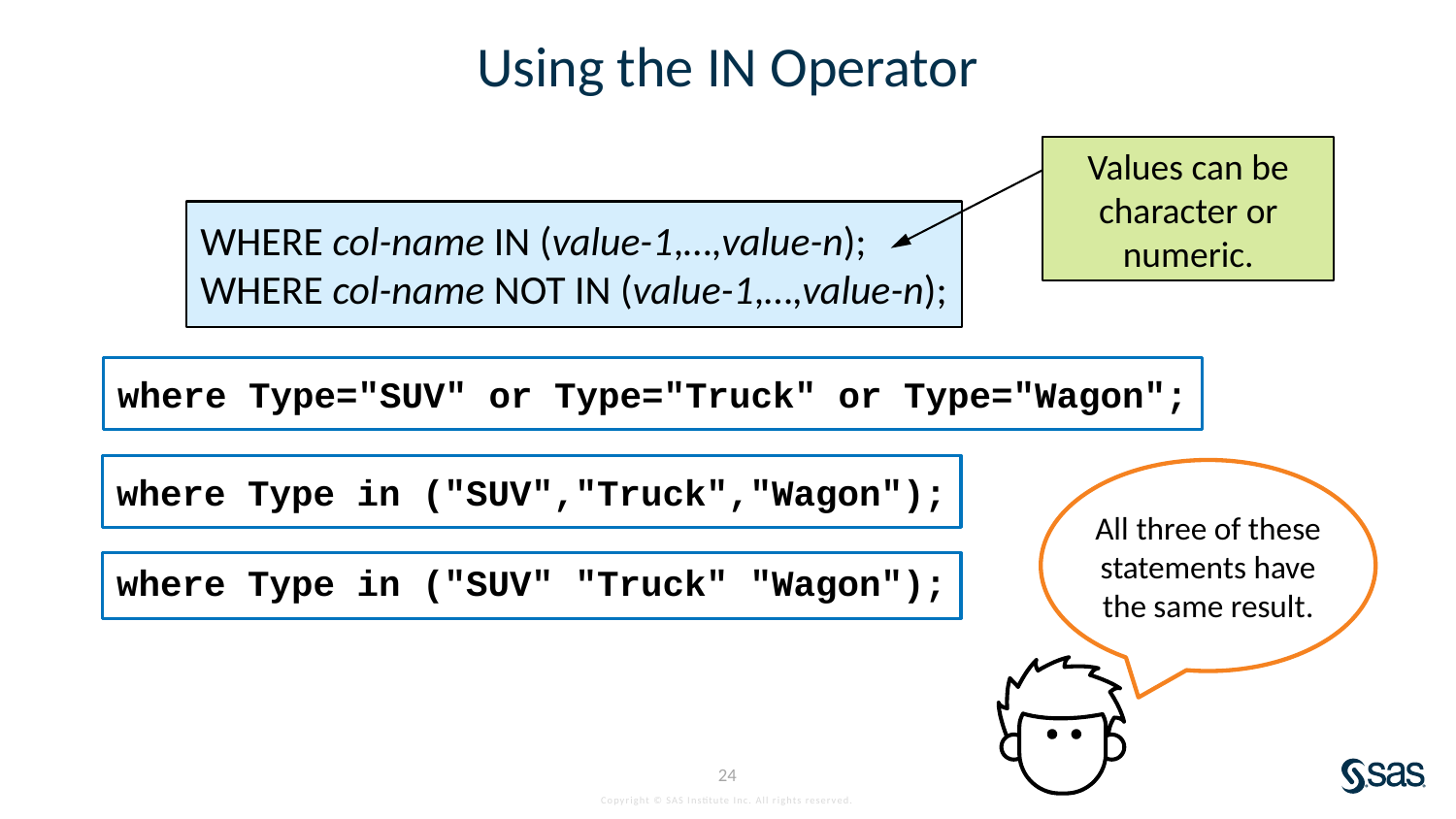

# Using the IN Operator
Values can be character or numeric.
WHERE col-name IN (value-1,…,value-n);
WHERE col-name NOT IN (value-1,…,value-n);
where Type="SUV" or Type="Truck" or Type="Wagon";
where Type in ("SUV","Truck","Wagon");
All three of these statements have the same result.
where Type in ("SUV" "Truck" "Wagon");